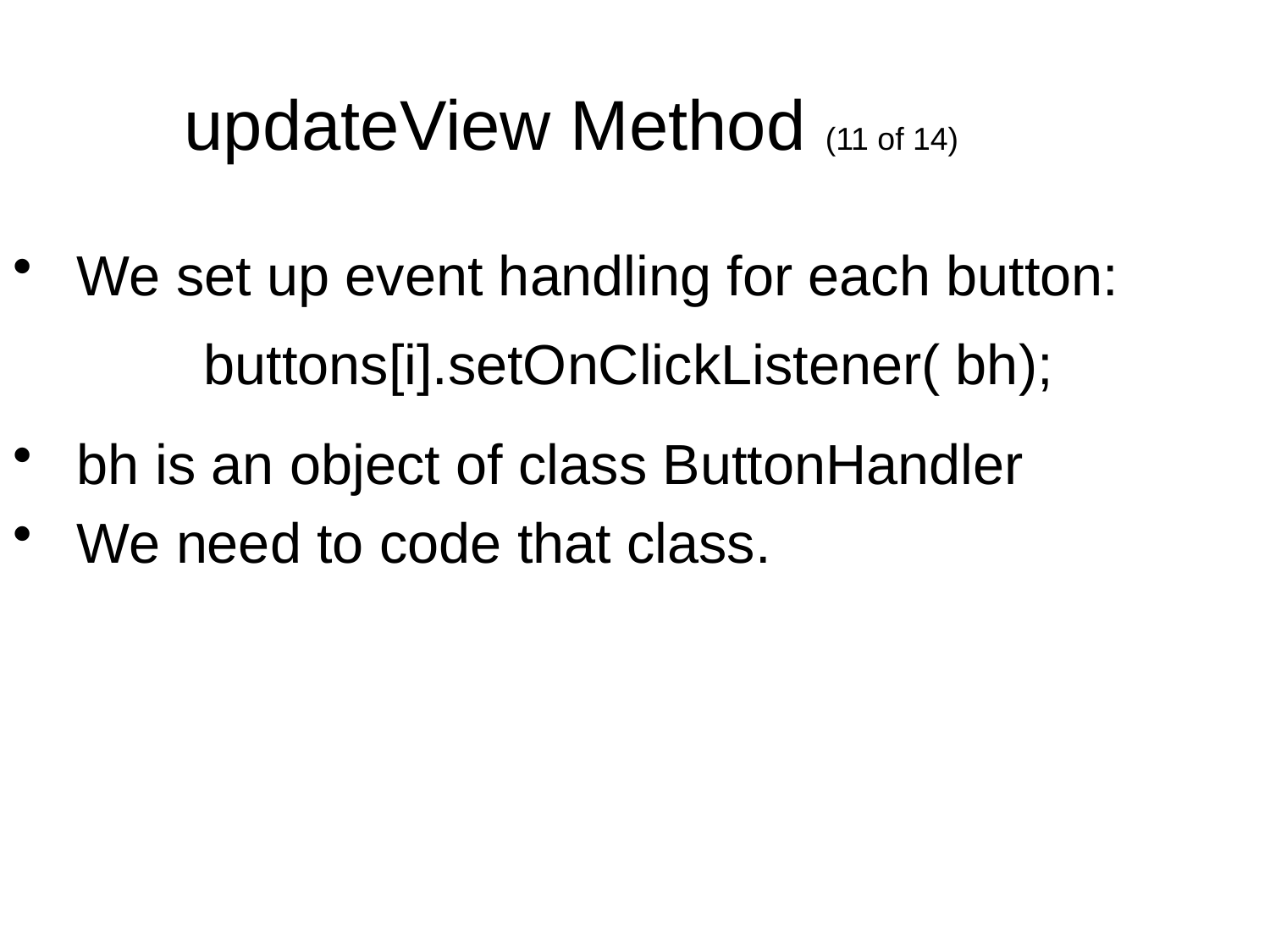

updateView Method (11 of 14)
We set up event handling for each button:
		buttons[i].setOnClickListener( bh);
bh is an object of class ButtonHandler
We need to code that class.